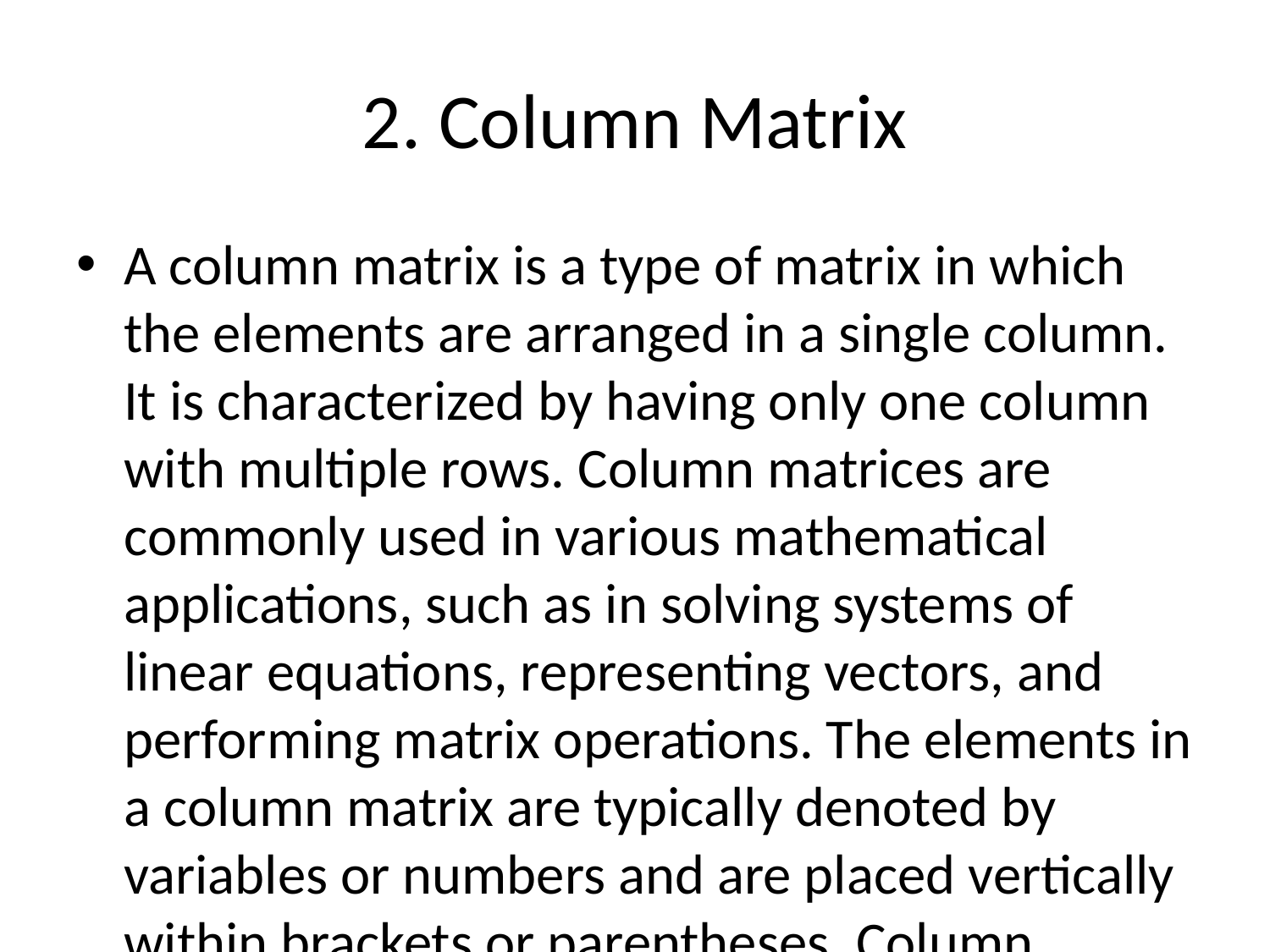

# 2. Column Matrix
A column matrix is a type of matrix in which the elements are arranged in a single column. It is characterized by having only one column with multiple rows. Column matrices are commonly used in various mathematical applications, such as in solving systems of linear equations, representing vectors, and performing matrix operations. The elements in a column matrix are typically denoted by variables or numbers and are placed vertically within brackets or parentheses. Column matrices play an essential role in linear algebra and are fundamental in understanding vector spaces and transformations.